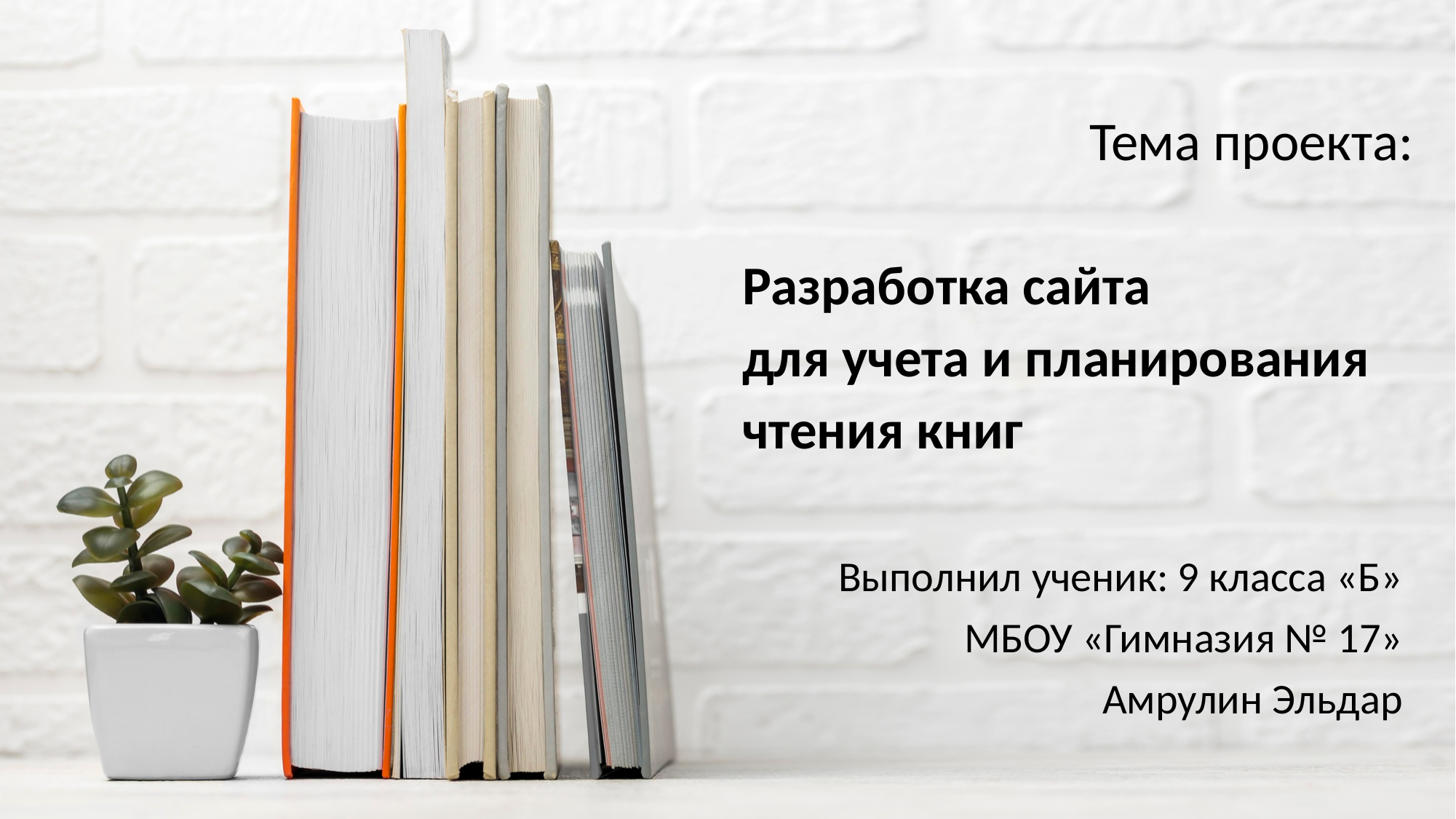

Тема проекта:

Разработка сайта
для учета и планирования
чтения книг
Выполнил ученик: 9 класса «Б»
                      МБОУ «Гимназия № 17»
                                  Амрулин Эльдар